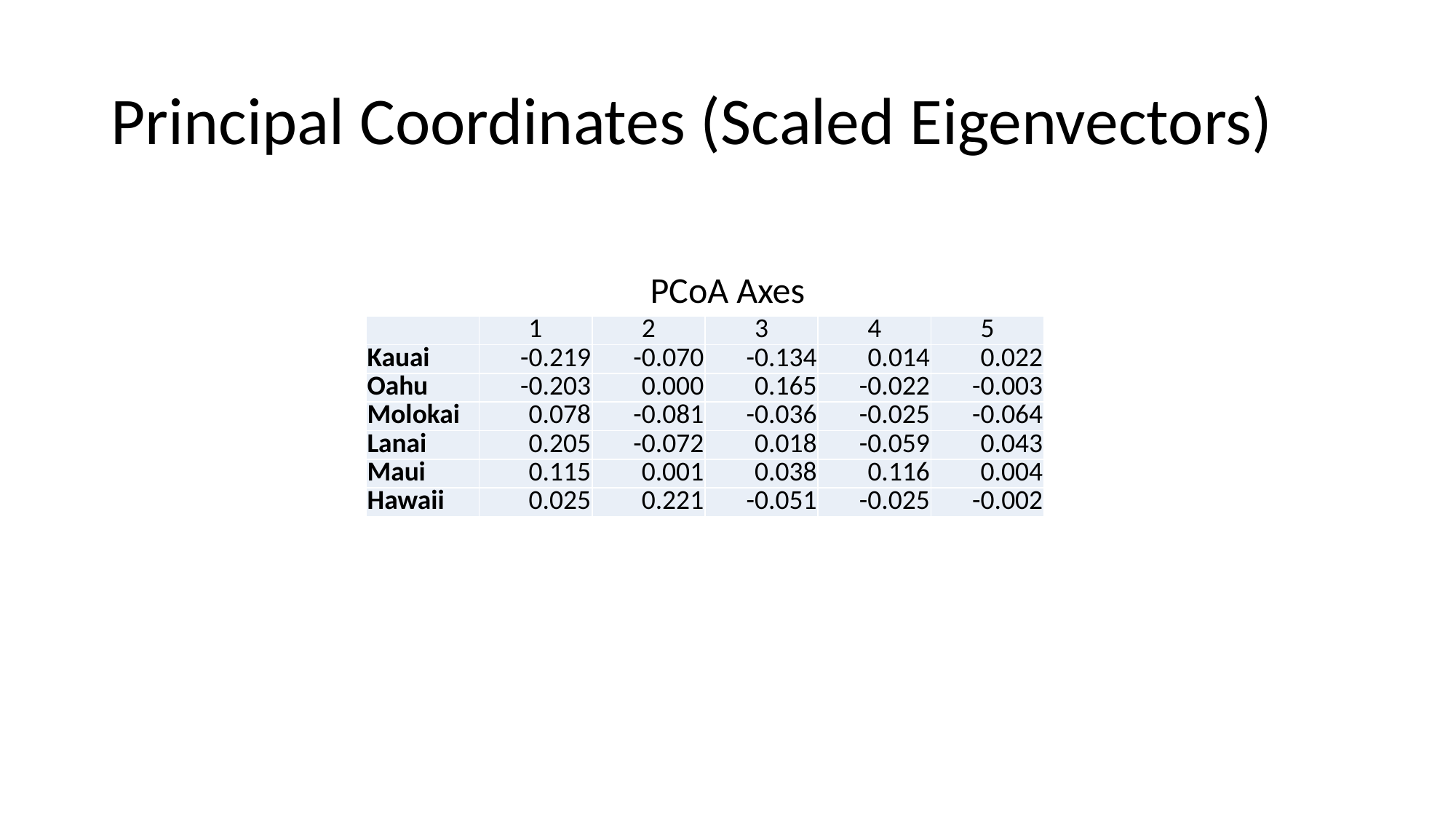

# Principal Coordinates (Scaled Eigenvectors)
PCoA Axes
|  | 1 | 2 | 3 | 4 | 5 |
| --- | --- | --- | --- | --- | --- |
| Kauai | -0.219 | -0.070 | -0.134 | 0.014 | 0.022 |
| Oahu | -0.203 | 0.000 | 0.165 | -0.022 | -0.003 |
| Molokai | 0.078 | -0.081 | -0.036 | -0.025 | -0.064 |
| Lanai | 0.205 | -0.072 | 0.018 | -0.059 | 0.043 |
| Maui | 0.115 | 0.001 | 0.038 | 0.116 | 0.004 |
| Hawaii | 0.025 | 0.221 | -0.051 | -0.025 | -0.002 |